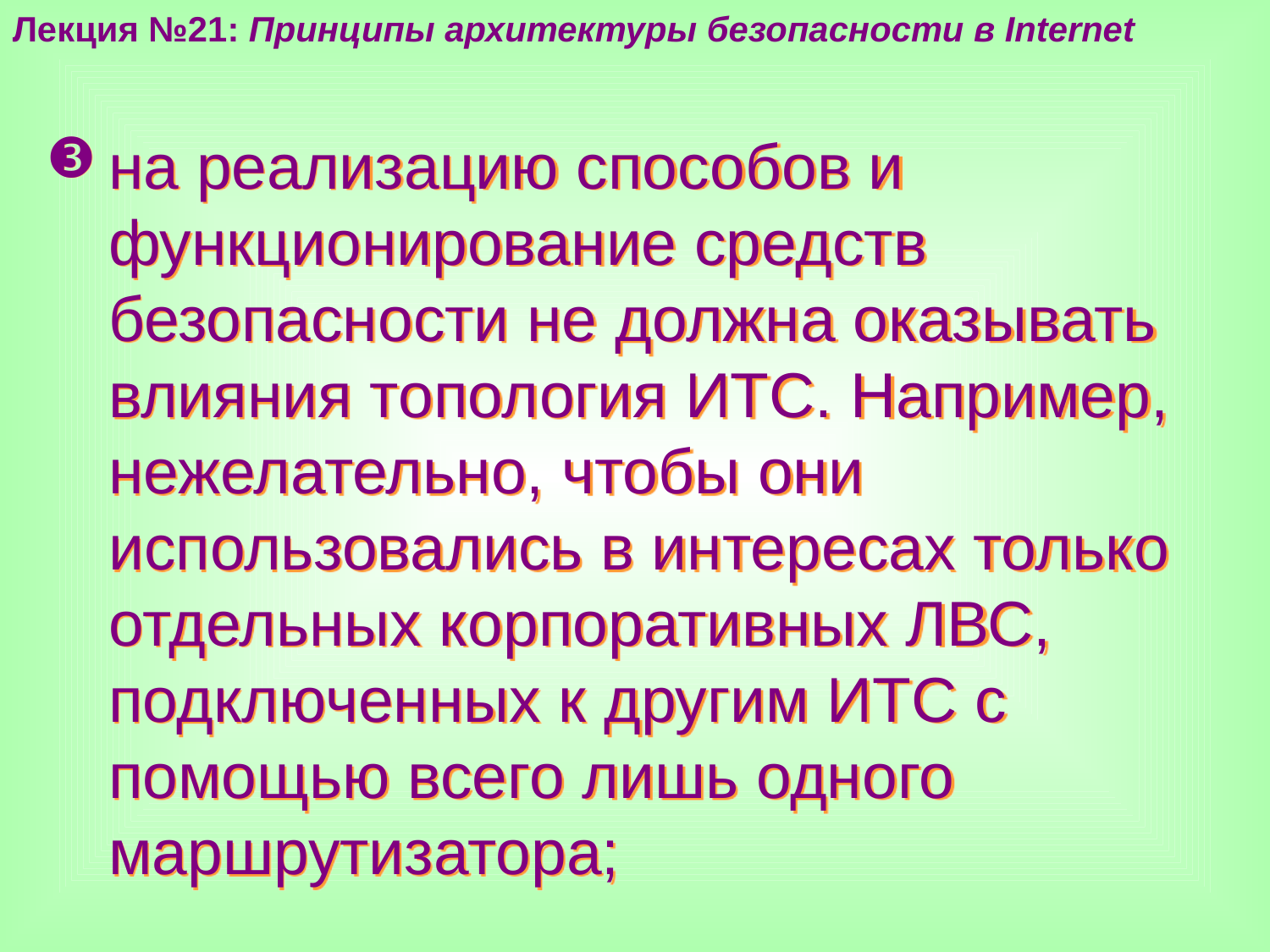

Лекция №21: Принципы архитектуры безопасности в Internet
на реализацию способов и функционирование средств безопасности не должна оказывать влияния топология ИТС. Например, нежелательно, чтобы они использовались в интересах только отдельных корпоративных ЛВС, подключенных к другим ИТС с помощью всего лишь одного маршрутизатора;